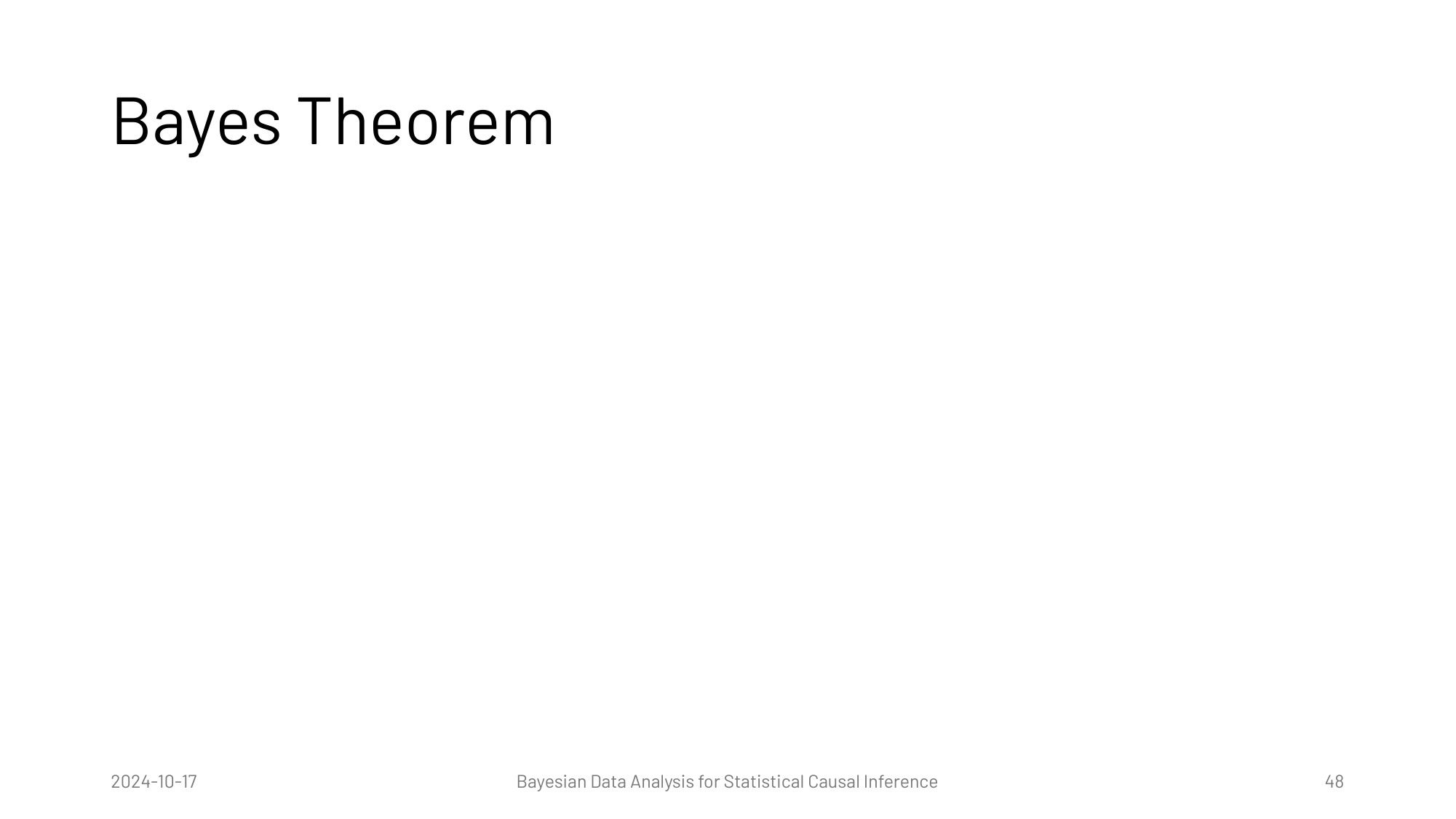

# Bayes Theorem

2024-10-17
Bayesian Data Analysis for Statistical Causal Inference
48